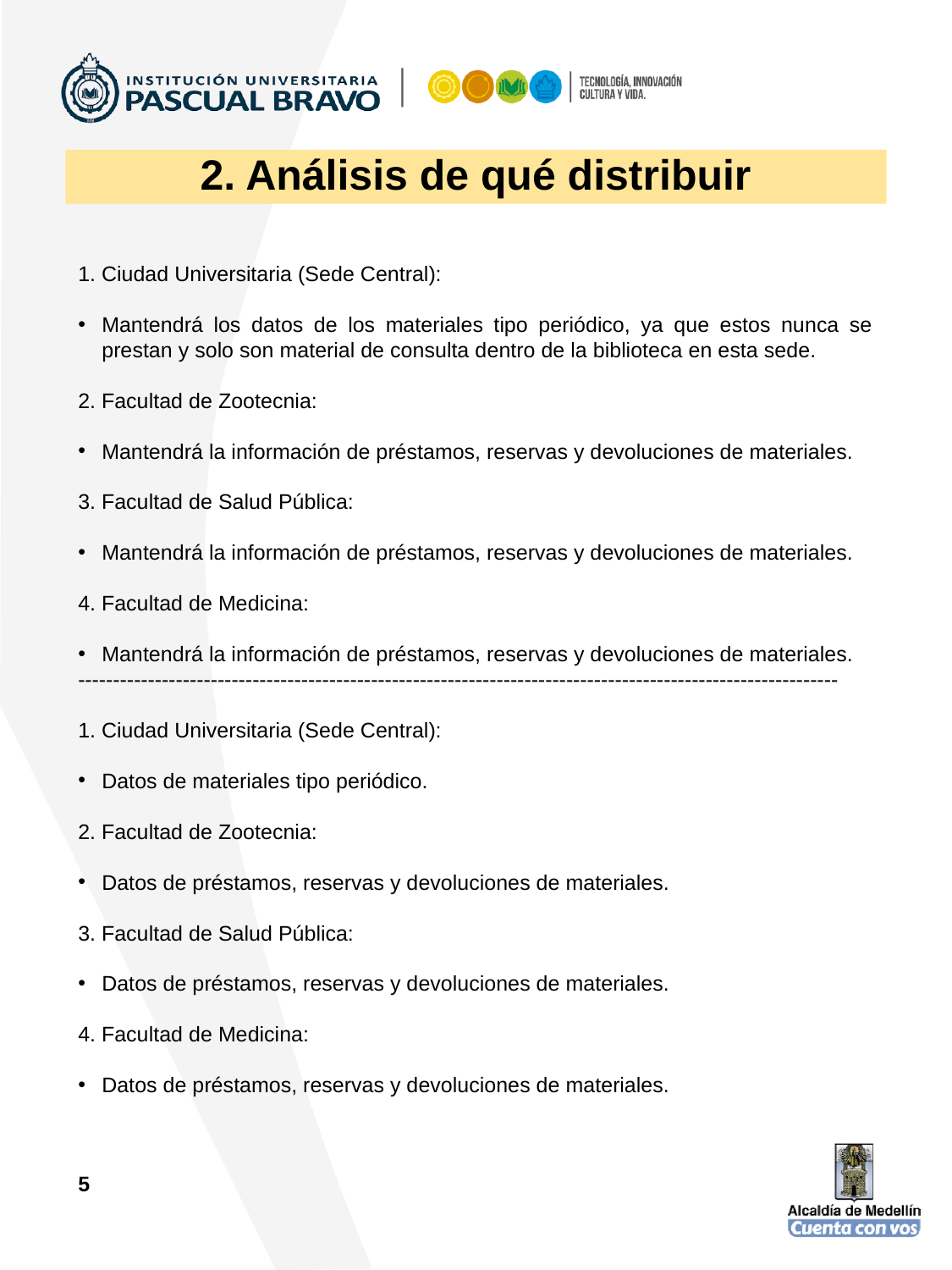

# 2. Análisis de qué distribuir
1. Ciudad Universitaria (Sede Central):

Mantendrá los datos de los materiales tipo periódico, ya que estos nunca se prestan y solo son material de consulta dentro de la biblioteca en esta sede.

2. Facultad de Zootecnia:

Mantendrá la información de préstamos, reservas y devoluciones de materiales.

3. Facultad de Salud Pública:

Mantendrá la información de préstamos, reservas y devoluciones de materiales.

4. Facultad de Medicina:

Mantendrá la información de préstamos, reservas y devoluciones de materiales.
-------------------------------------------------------------------------------------------------------------

1. Ciudad Universitaria (Sede Central):

Datos de materiales tipo periódico.

2. Facultad de Zootecnia:

Datos de préstamos, reservas y devoluciones de materiales.

3. Facultad de Salud Pública:

Datos de préstamos, reservas y devoluciones de materiales.

4. Facultad de Medicina:

Datos de préstamos, reservas y devoluciones de materiales.
5